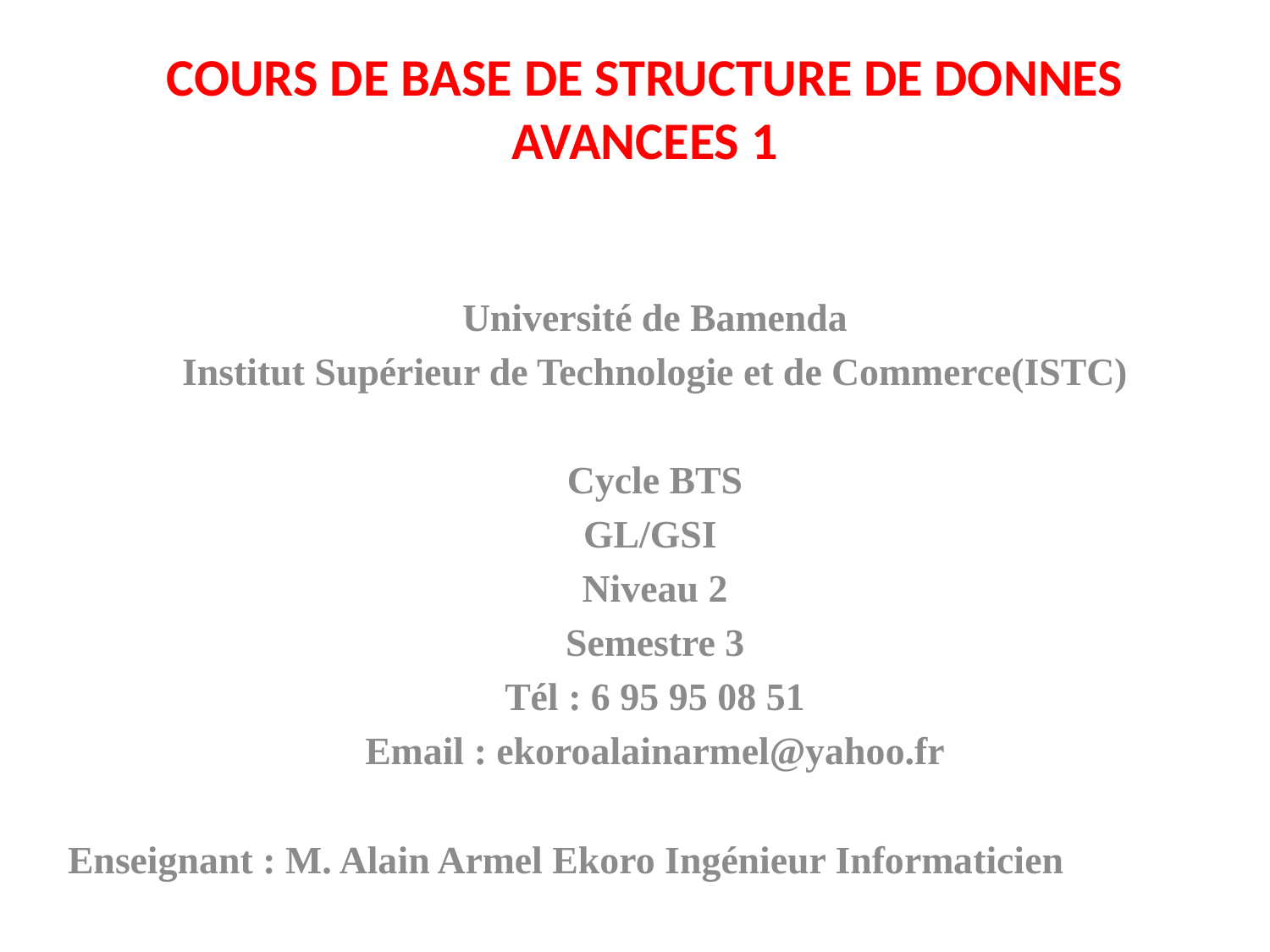

# COURS DE BASE DE STRUCTURE DE DONNES AVANCEES 1
Université de Bamenda
Institut Supérieur de Technologie et de Commerce(ISTC)

Cycle BTS
GL/GSI
Niveau 2
Semestre 3
Tél : 6 95 95 08 51
Email : ekoroalainarmel@yahoo.fr

Enseignant : M. Alain Armel Ekoro Ingénieur Informaticien